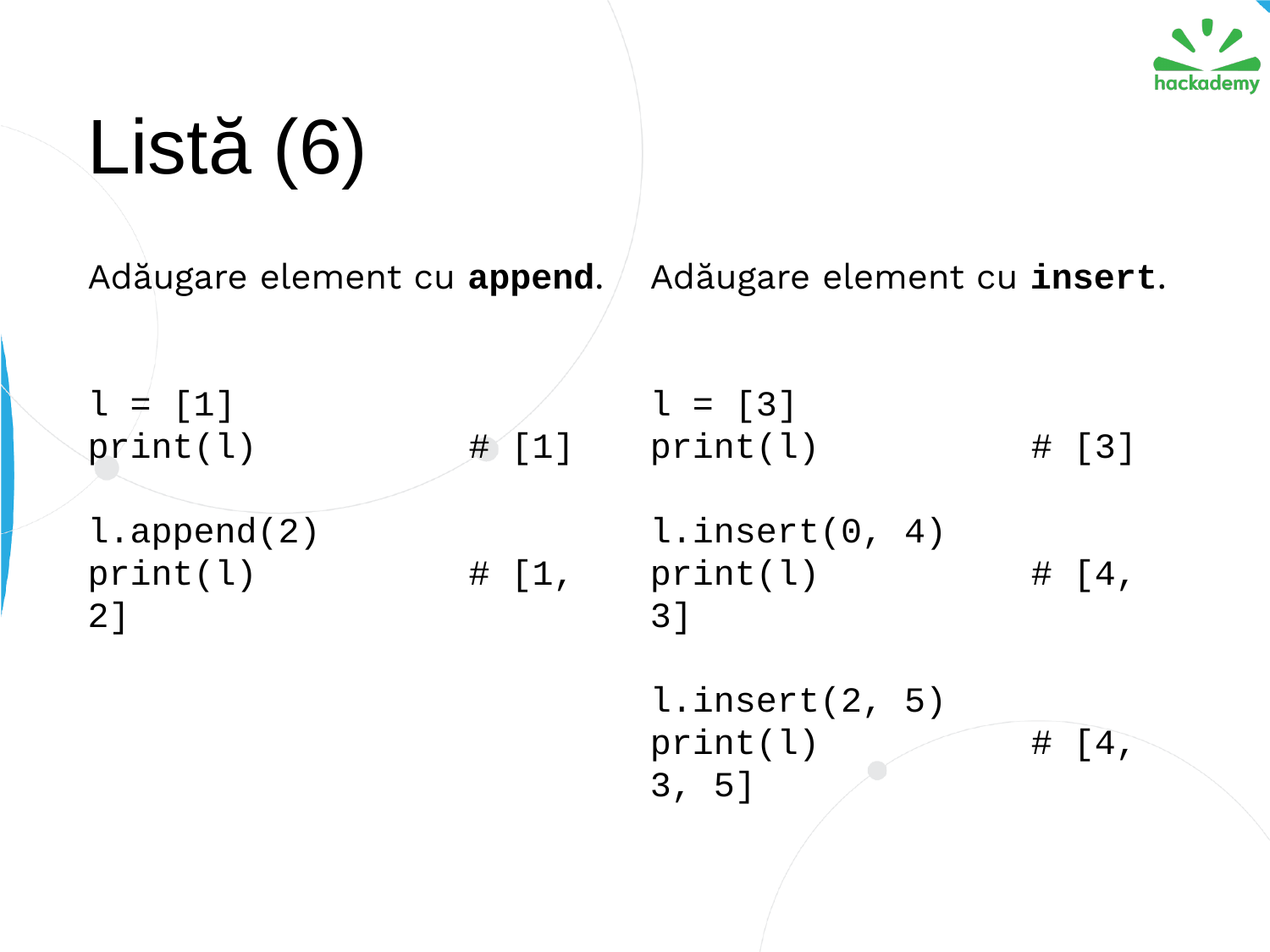

# Listă (6)
Adăugare element cu append.

l = [1]
print(l)		# [1]

l.append(2)
print(l)		# [1, 2]
Adăugare element cu insert.

l = [3]
print(l) 		# [3]

l.insert(0, 4)
print(l) 		# [4, 3]

l.insert(2, 5)
print(l)		# [4, 3, 5]